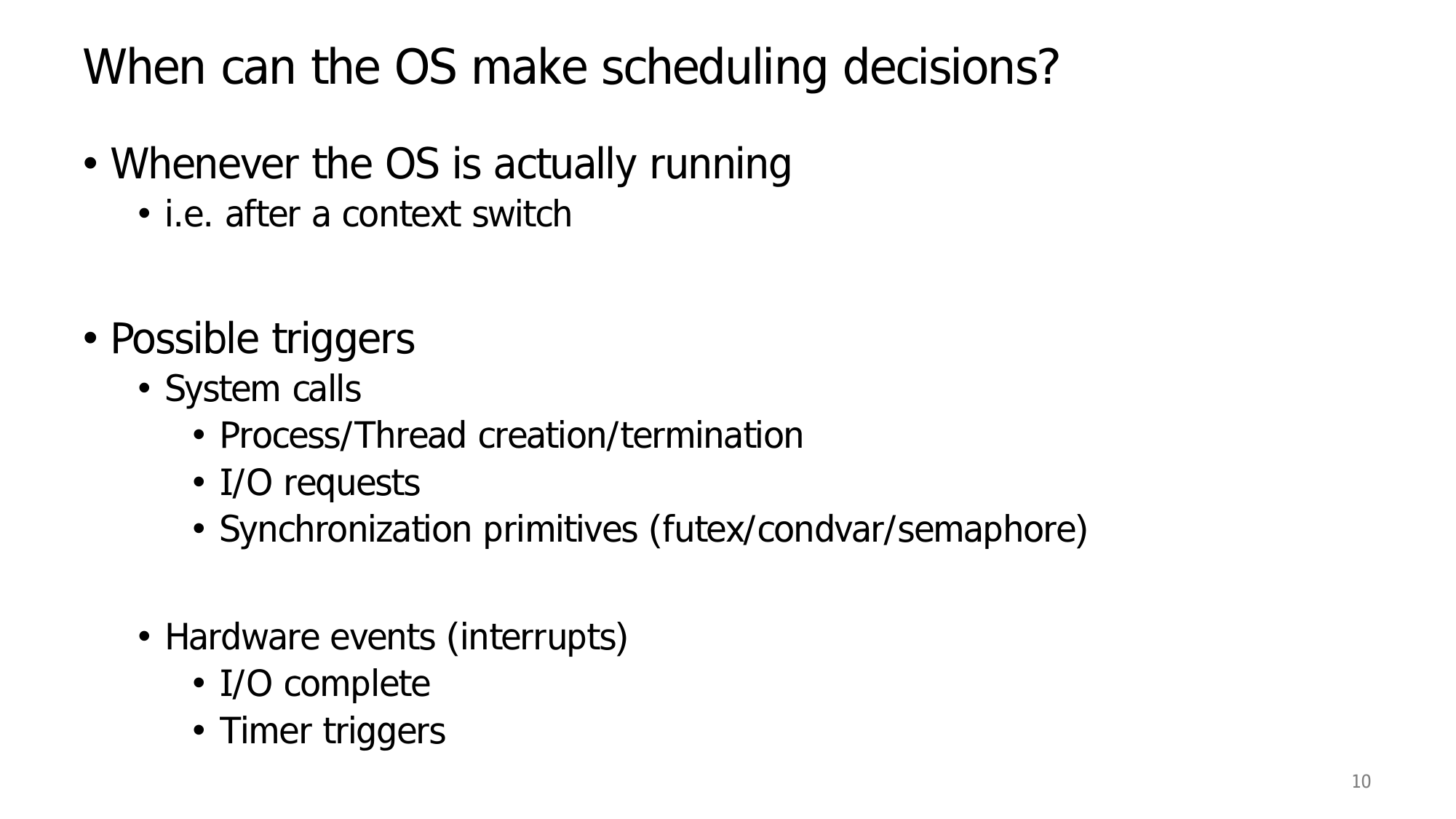

# When can the OS make scheduling decisions?
Whenever the OS is actually running
i.e. after a context switch

Possible triggers
System calls
Process/Thread creation/termination
I/O requests
Synchronization primitives (futex/condvar/semaphore)

Hardware events (interrupts)
I/O complete
Timer triggers
10